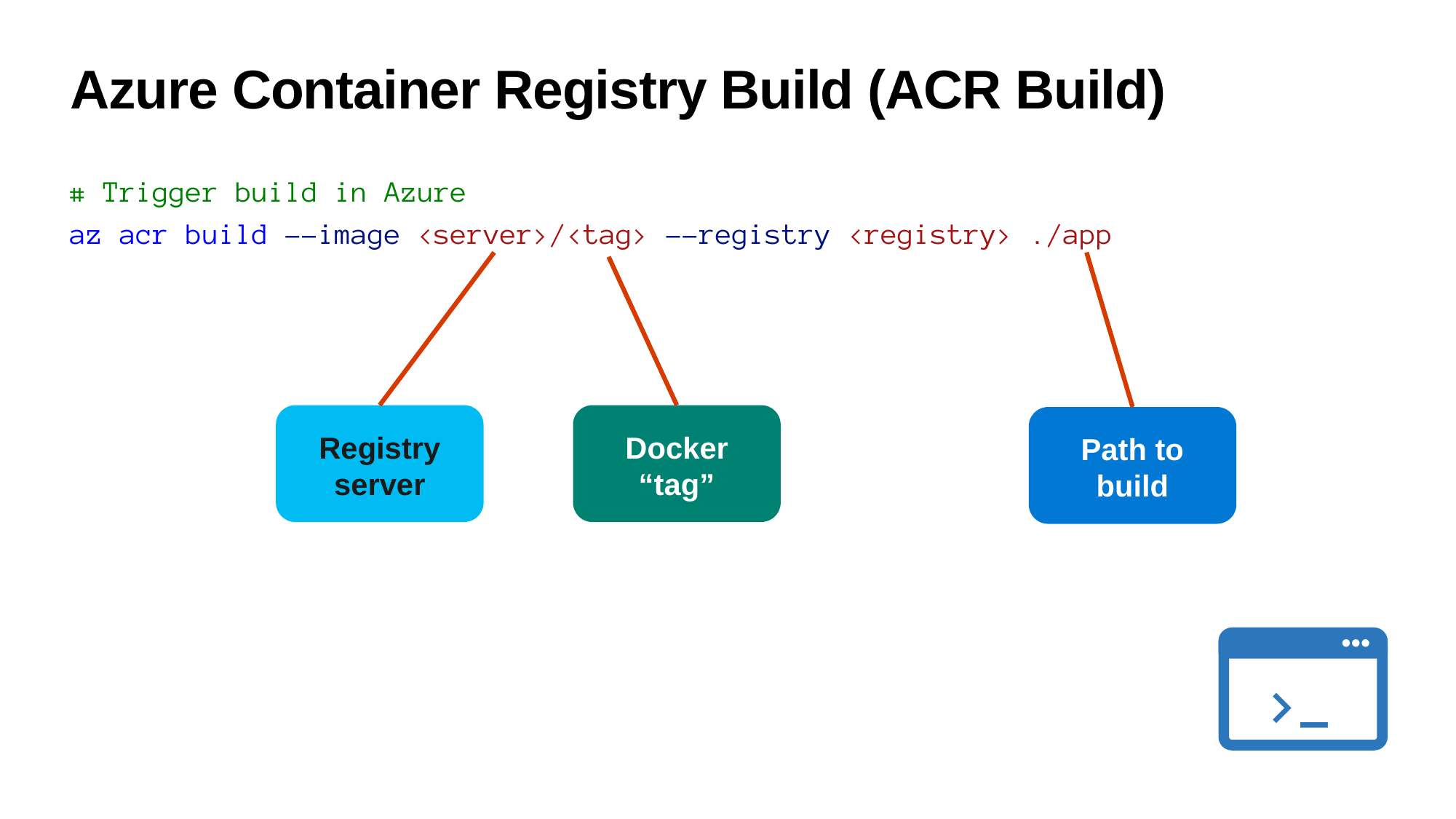

# Azure Container Registry Build (ACR Build)
# Trigger build in Azure
az acr build --image <server>/<tag> --registry <registry> ./app
Registry server
Docker “tag”
Path to build